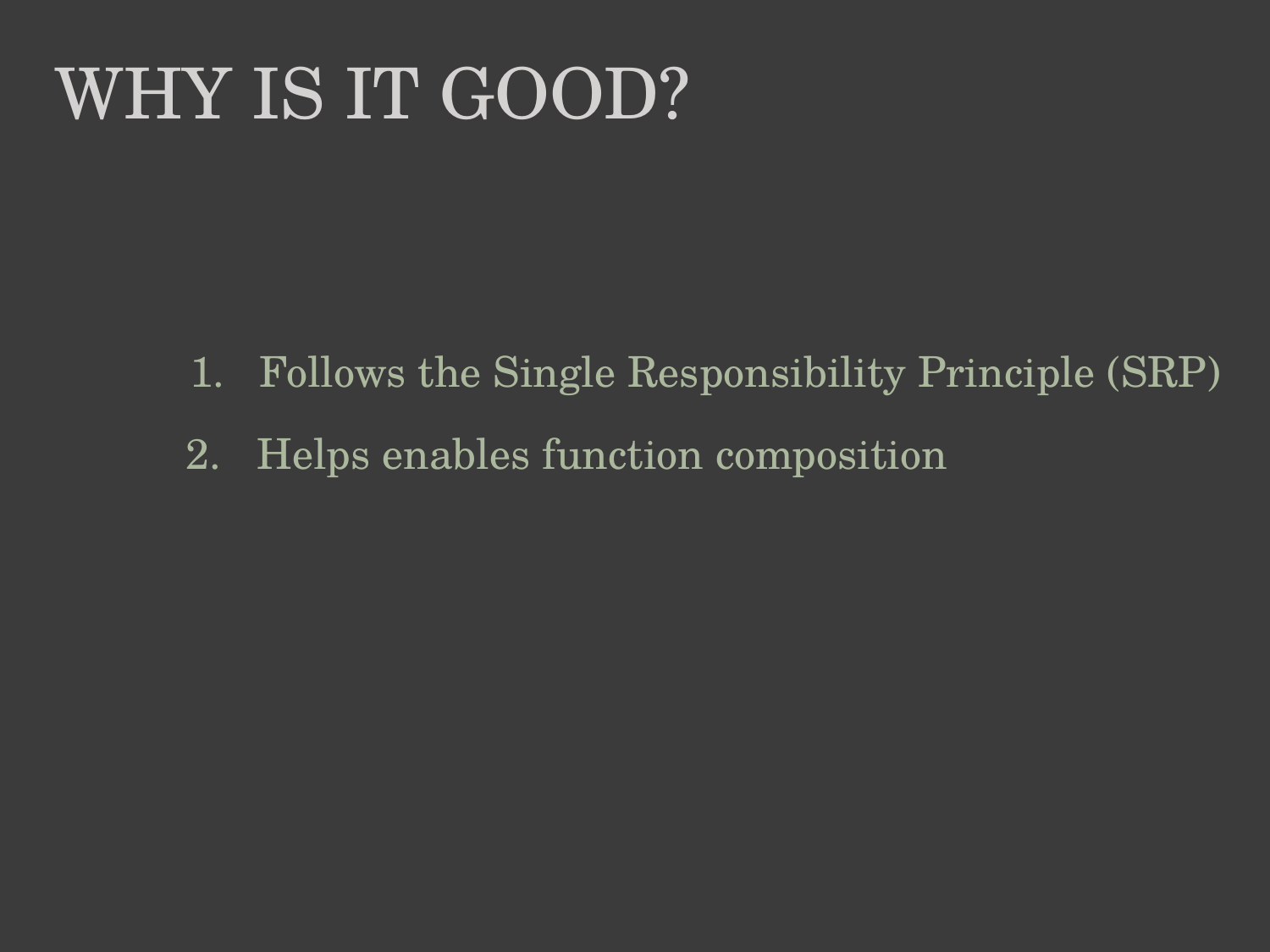

Why is it good?
1.   Follows the Single Responsibility Principle (SRP)
2.   Helps enables function composition